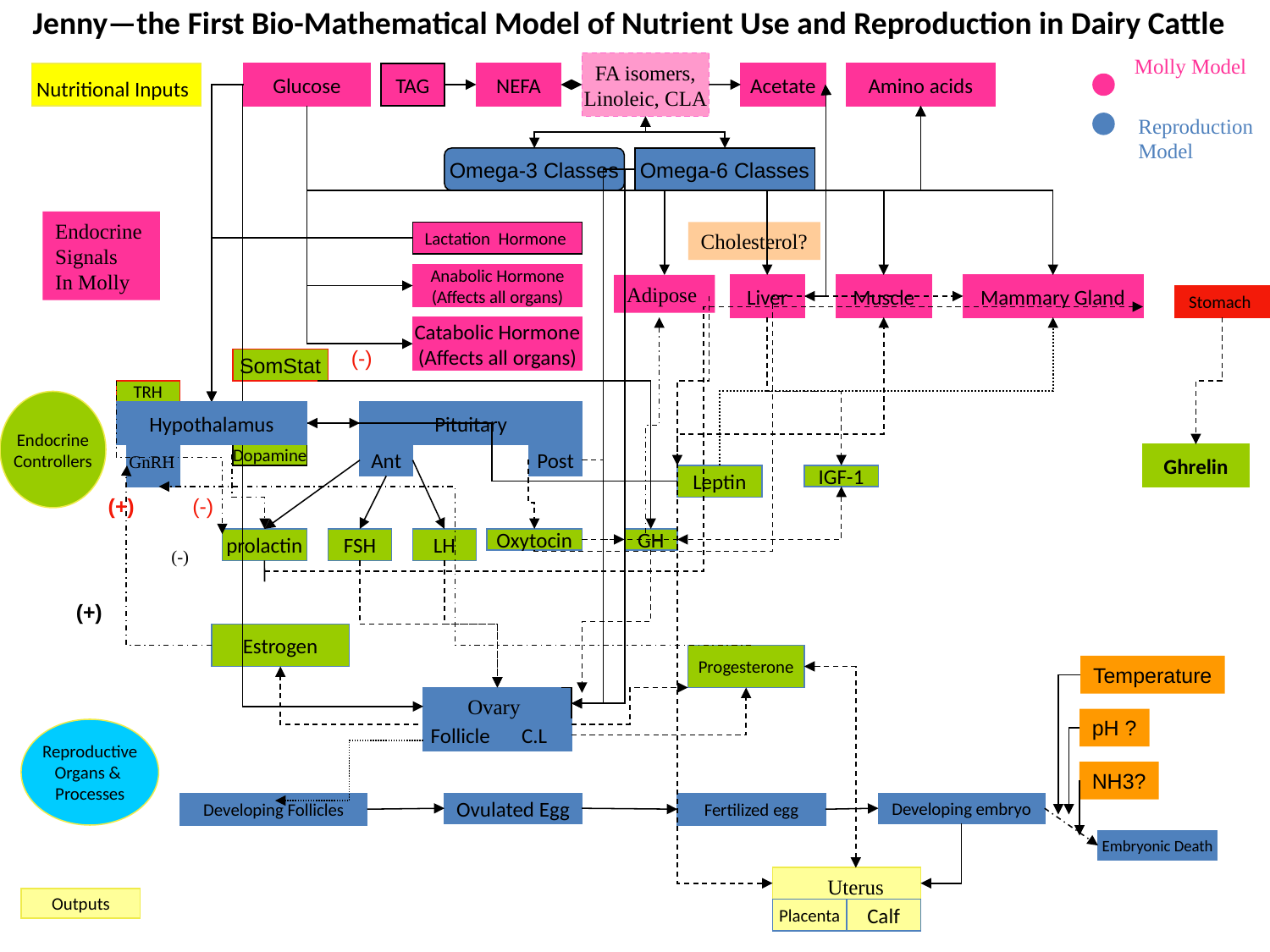

Jenny—the First Bio-Mathematical Model of Nutrient Use and Reproduction in Dairy Cattle
Molly Model
FA isomers,
Linoleic, CLA
Nutritional Inputs
Glucose
TAG
NEFA

Acetate
Amino acids

Reproduction
Model

Omega-3 Classes
Omega-6 Classes

Endocrine
Signals
In Molly

Lactation  Hormone
Cholesterol?
Anabolic Hormone
(Affects all organs)
Adipose
Liver
Muscle
Mammary Gland
Stomach
Catabolic Hormone
(Affects all organs)
(-)
SomStat
TRH
Endocrine
Controllers
Hypothalamus
Pituitary
GnRH

Dopamine
Ant
Post
Ghrelin
Leptin
IGF-1
(+)
(-)
prolactin
FSH
LH
Oxytocin
GH
(-)

(+)
Estrogen

Progesterone
Temperature

      Ovary
pH ?

Reproductive
Organs &
Processes
Follicle
C.L
NH3?
Developing Follicles
Ovulated Egg
Fertilized egg
Developing embryo
Embryonic Death

Uterus
Outputs
Placenta
Calf